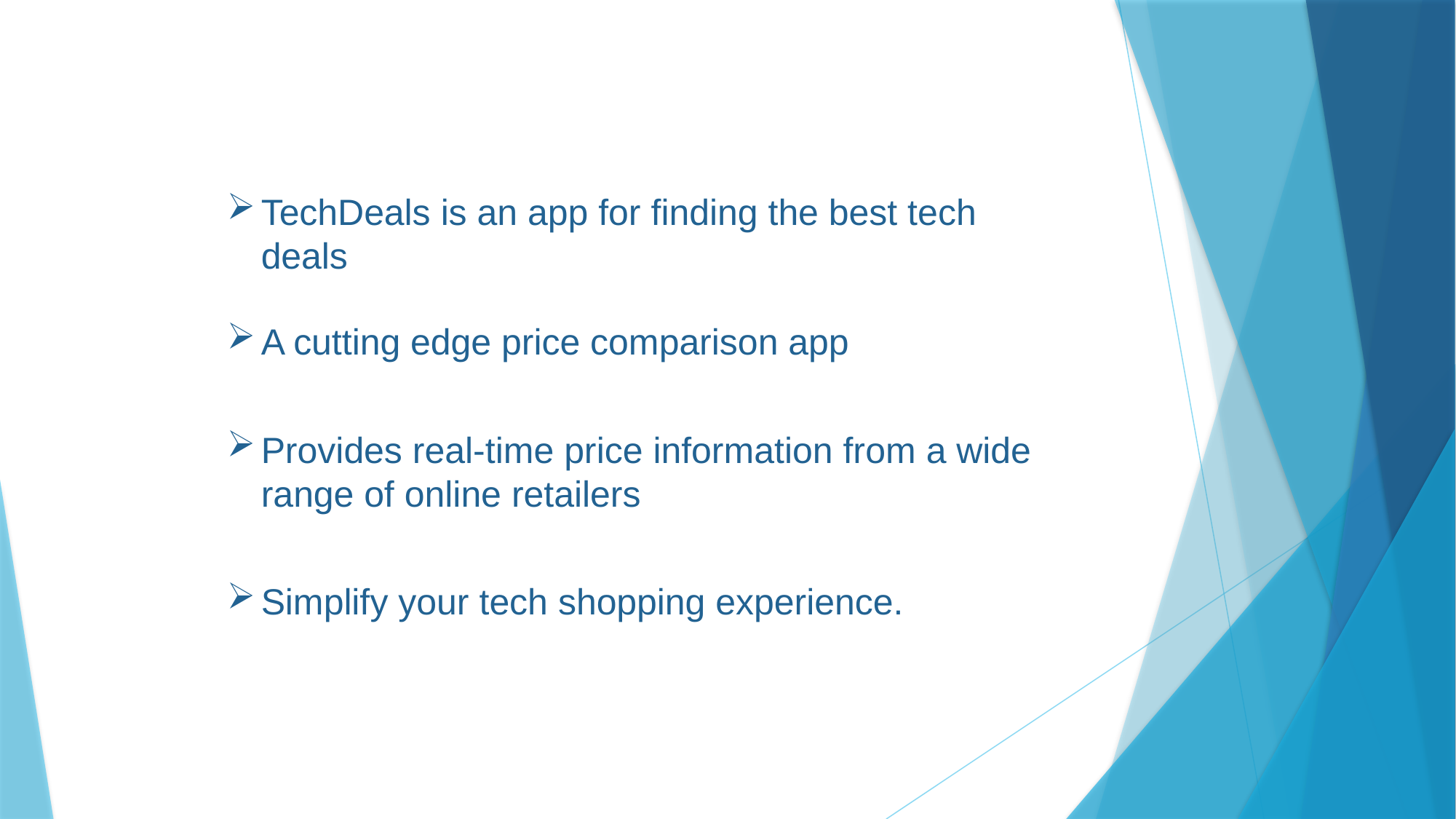

TechDeals is an app for finding the best tech deals
A cutting edge price comparison app
Provides real-time price information from a wide range of online retailers
Simplify your tech shopping experience.